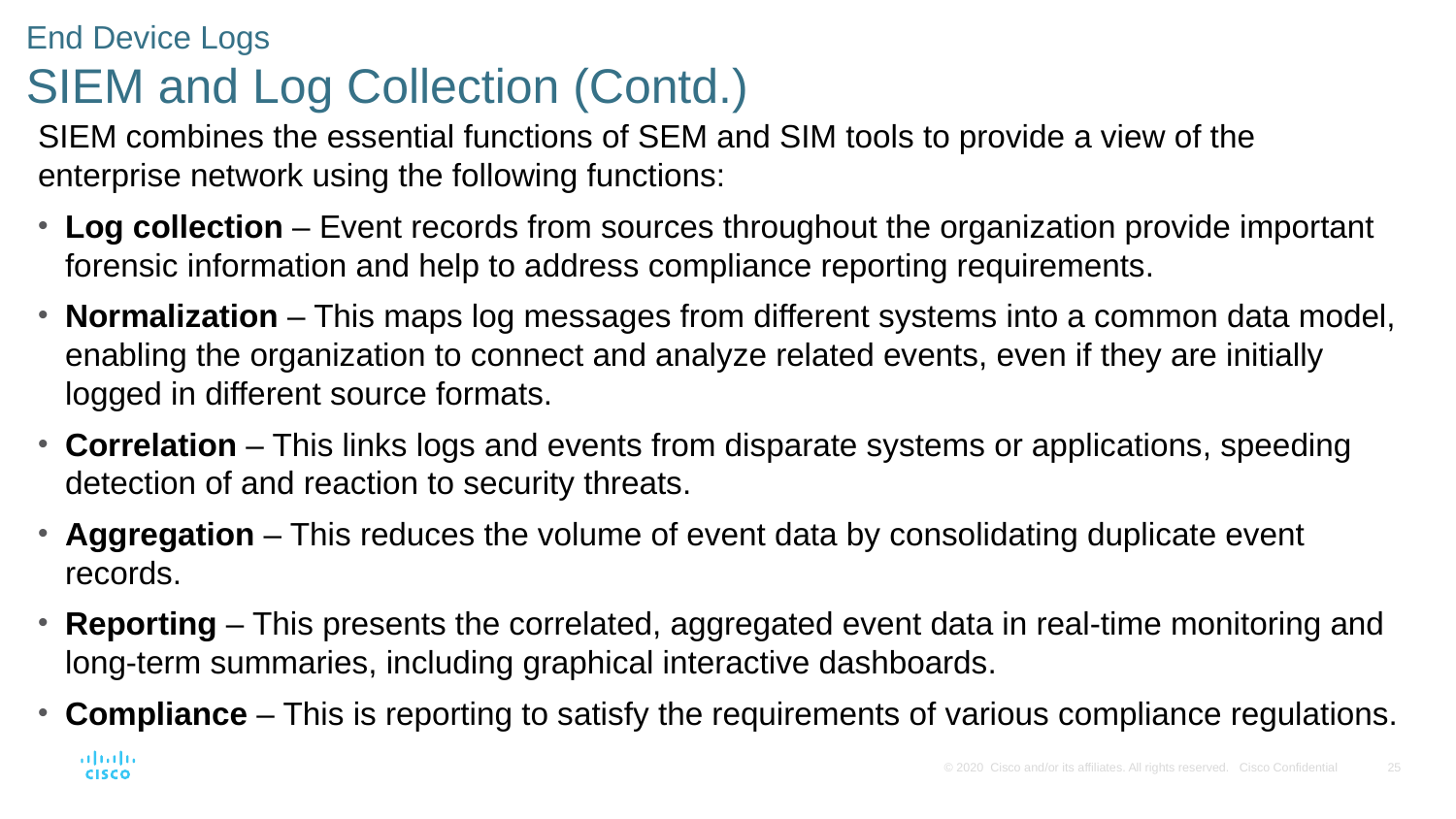

End Device Logs
SIEM and Log Collection (Contd.)
SIEM combines the essential functions of SEM and SIM tools to provide a view of the enterprise network using the following functions:
Log collection – Event records from sources throughout the organization provide important forensic information and help to address compliance reporting requirements.
Normalization – This maps log messages from different systems into a common data model, enabling the organization to connect and analyze related events, even if they are initially logged in different source formats.
Correlation – This links logs and events from disparate systems or applications, speeding detection of and reaction to security threats.
Aggregation – This reduces the volume of event data by consolidating duplicate event records.
Reporting – This presents the correlated, aggregated event data in real-time monitoring and long-term summaries, including graphical interactive dashboards.
Compliance – This is reporting to satisfy the requirements of various compliance regulations.